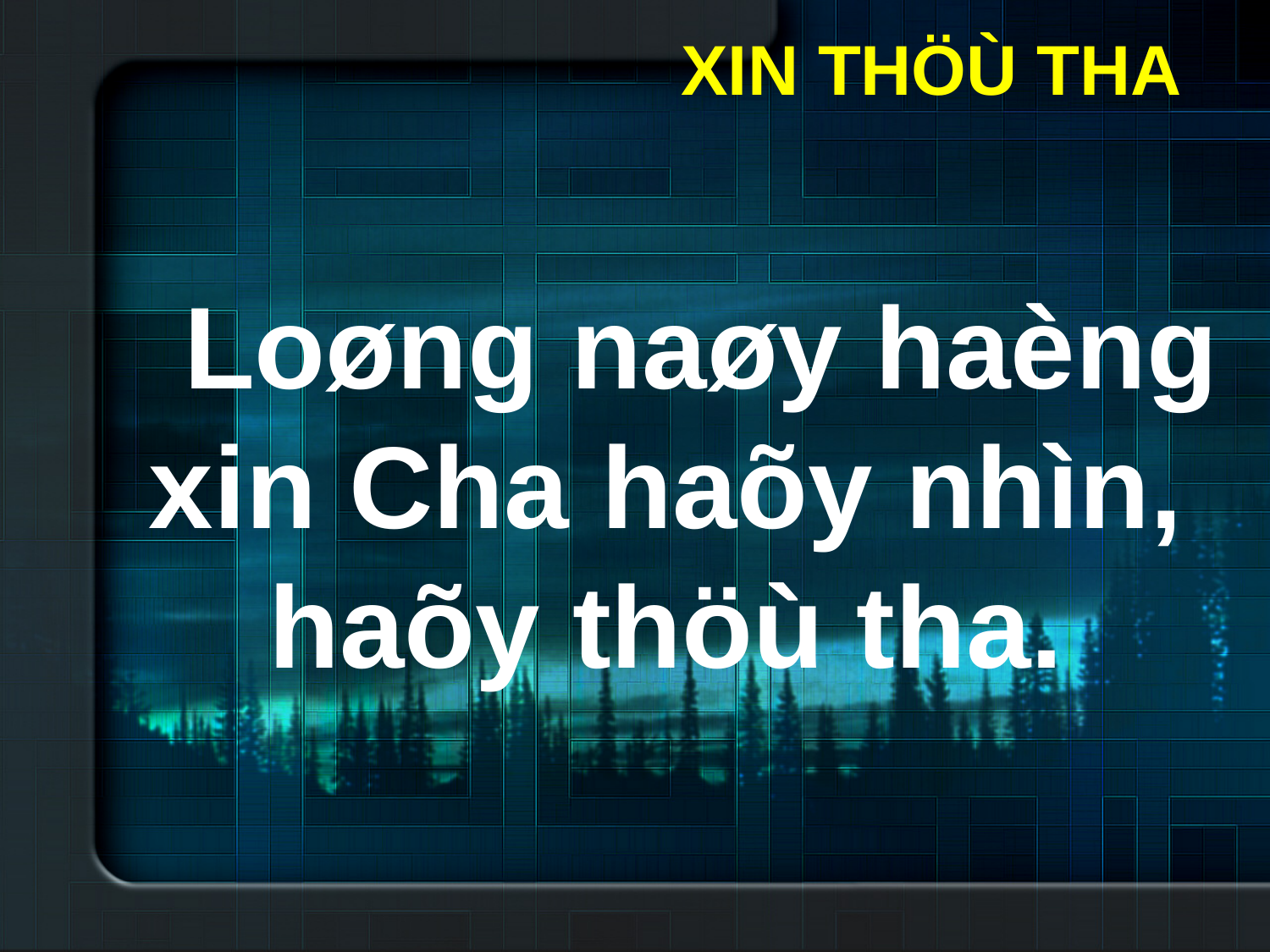

XIN THÖÙ THA
Loøng naøy haèng xin Cha haõy nhìn,
haõy thöù tha.